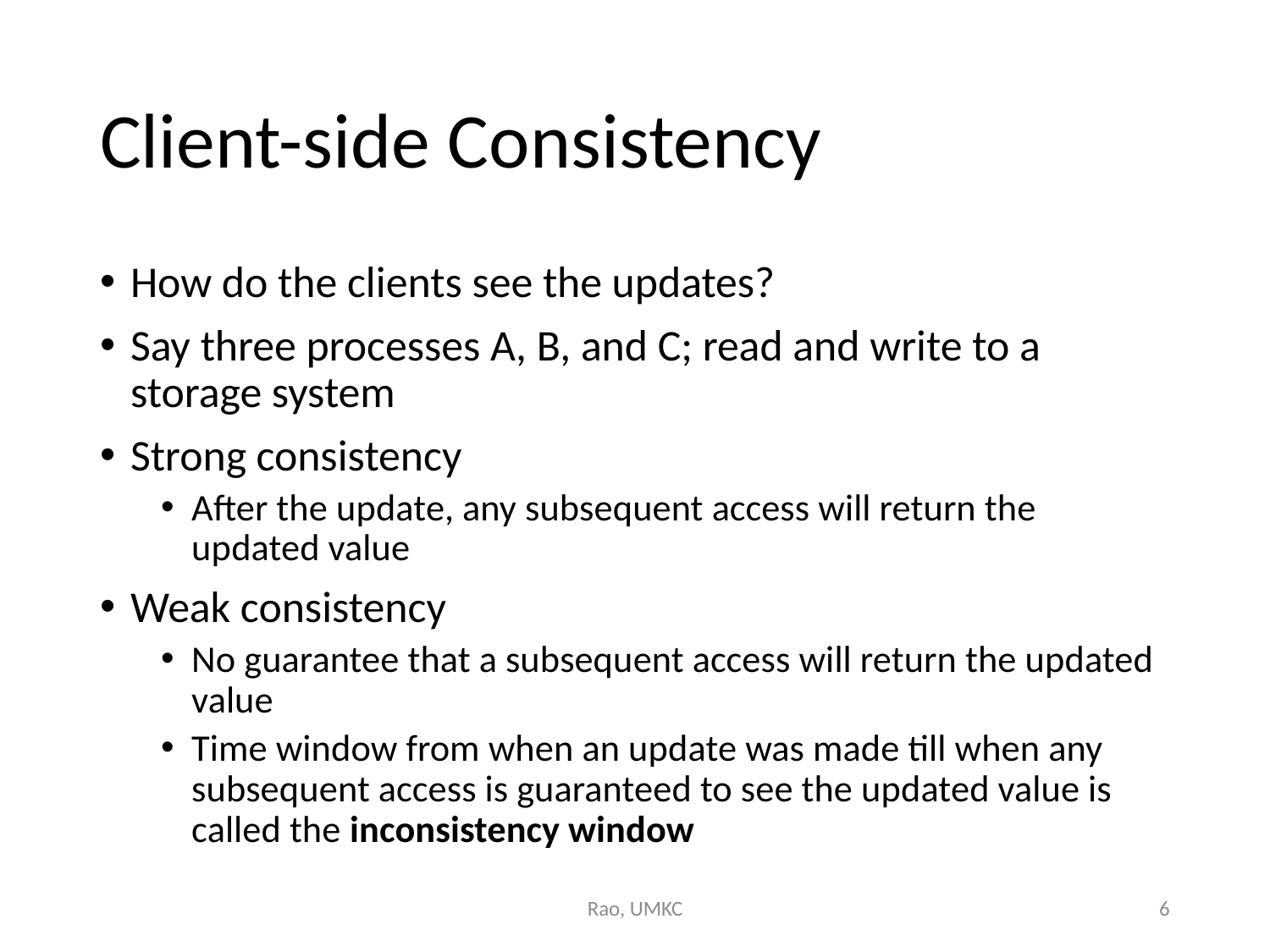

# Client-side Consistency
How do the clients see the updates?
Say three processes A, B, and C; read and write to a storage system
Strong consistency
After the update, any subsequent access will return the updated value
Weak consistency
No guarantee that a subsequent access will return the updated value
Time window from when an update was made till when any subsequent access is guaranteed to see the updated value is called the inconsistency window
Rao, UMKC
6